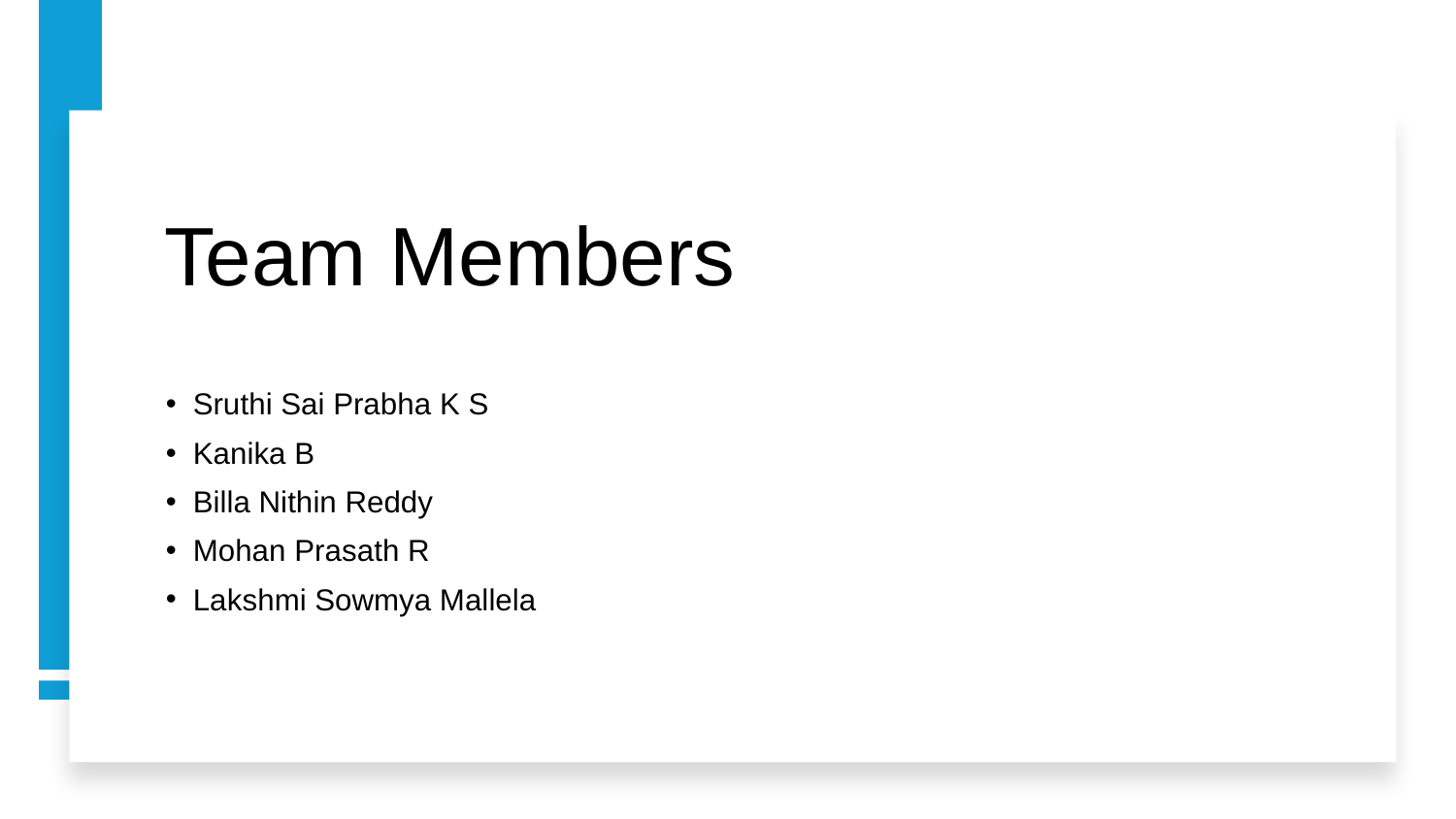

# Team Members

Sruthi Sai Prabha K S
Kanika B
Billa Nithin Reddy
Mohan Prasath R
Lakshmi Sowmya Mallela